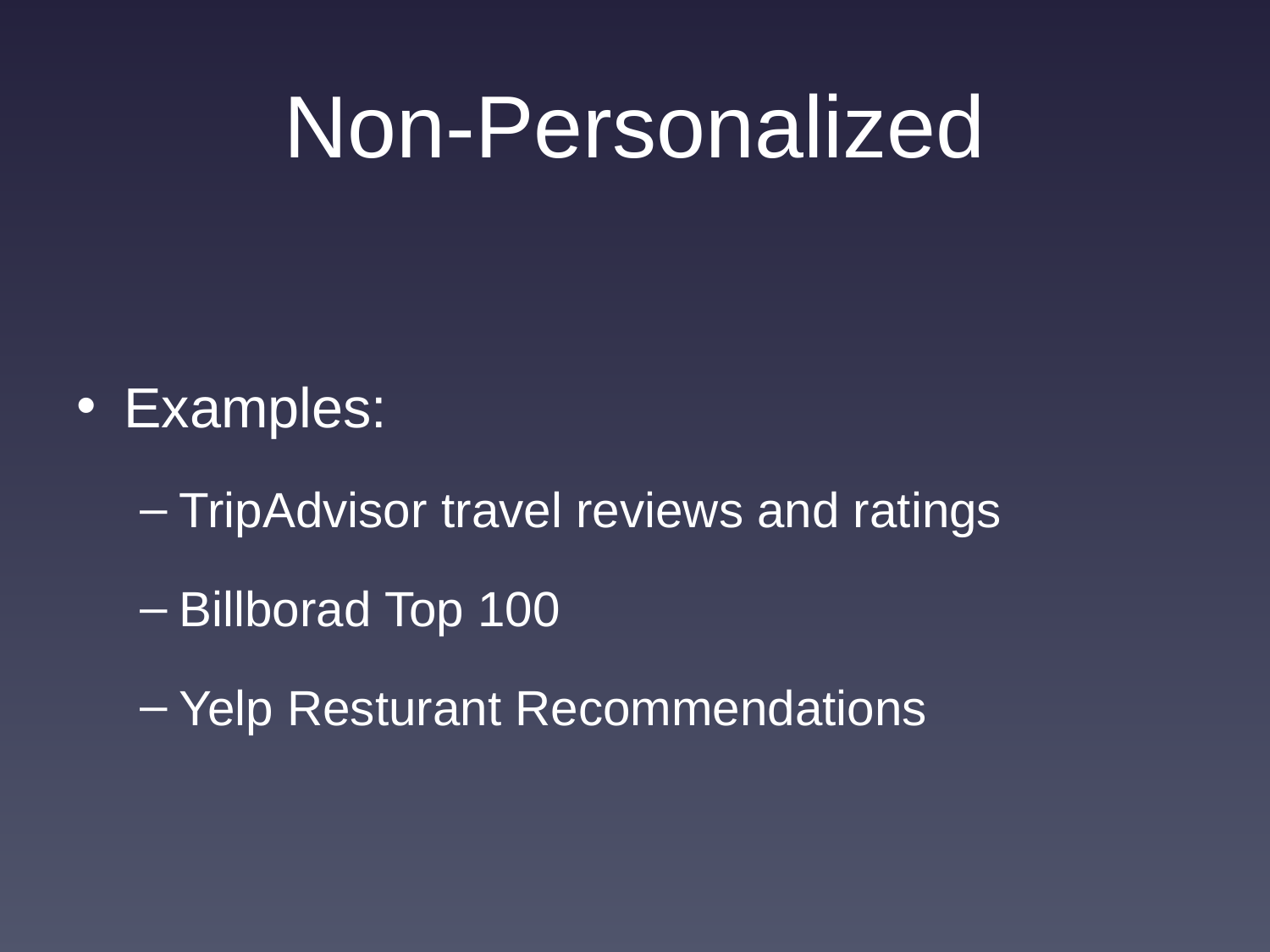

# Non-Personalized
Examples:
TripAdvisor travel reviews and ratings
Billborad Top 100
Yelp Resturant Recommendations